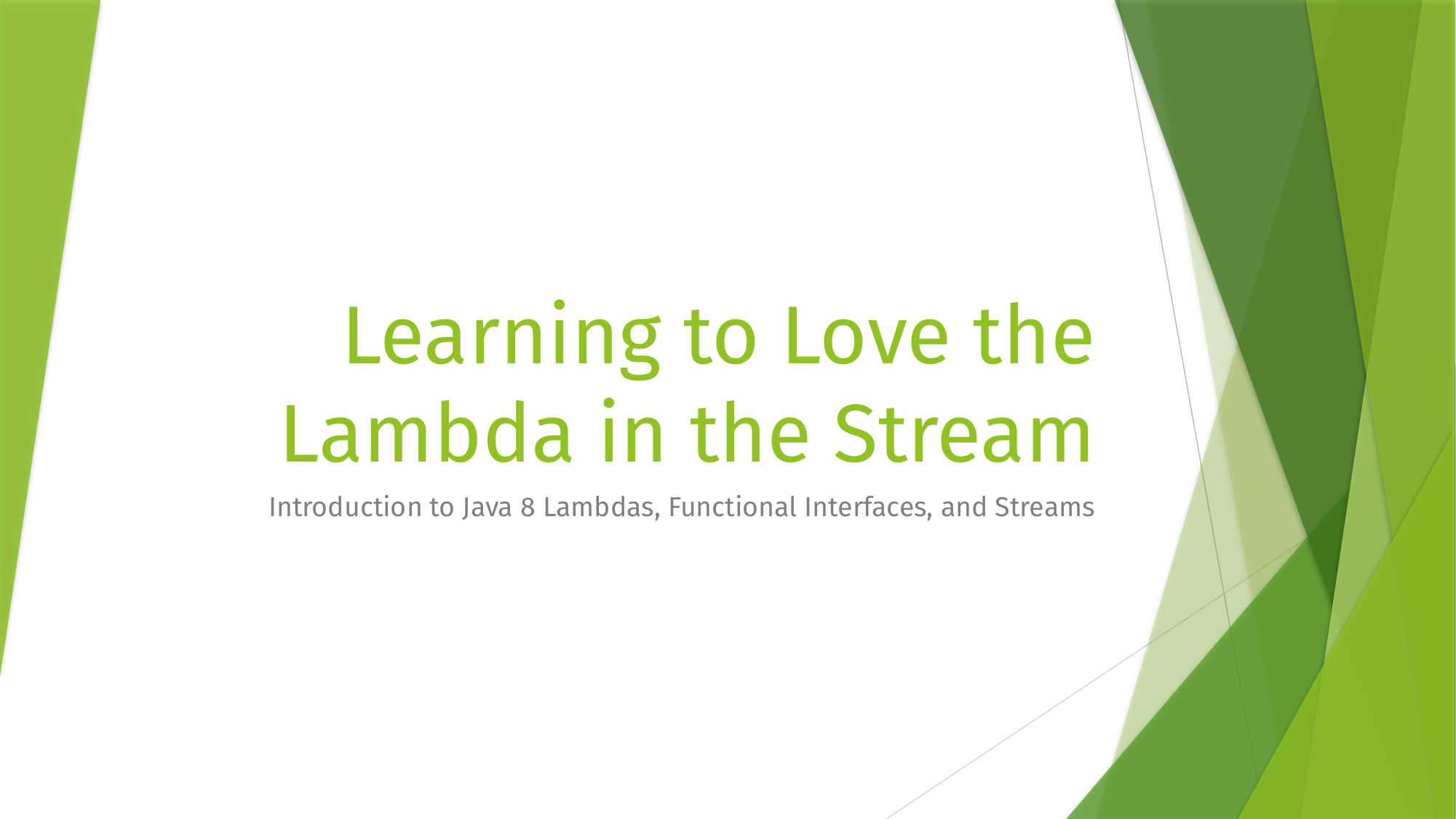

# Learning to Love the Lambda in the Stream
Introduction to Java 8 Lambdas, Functional Interfaces, and Streams